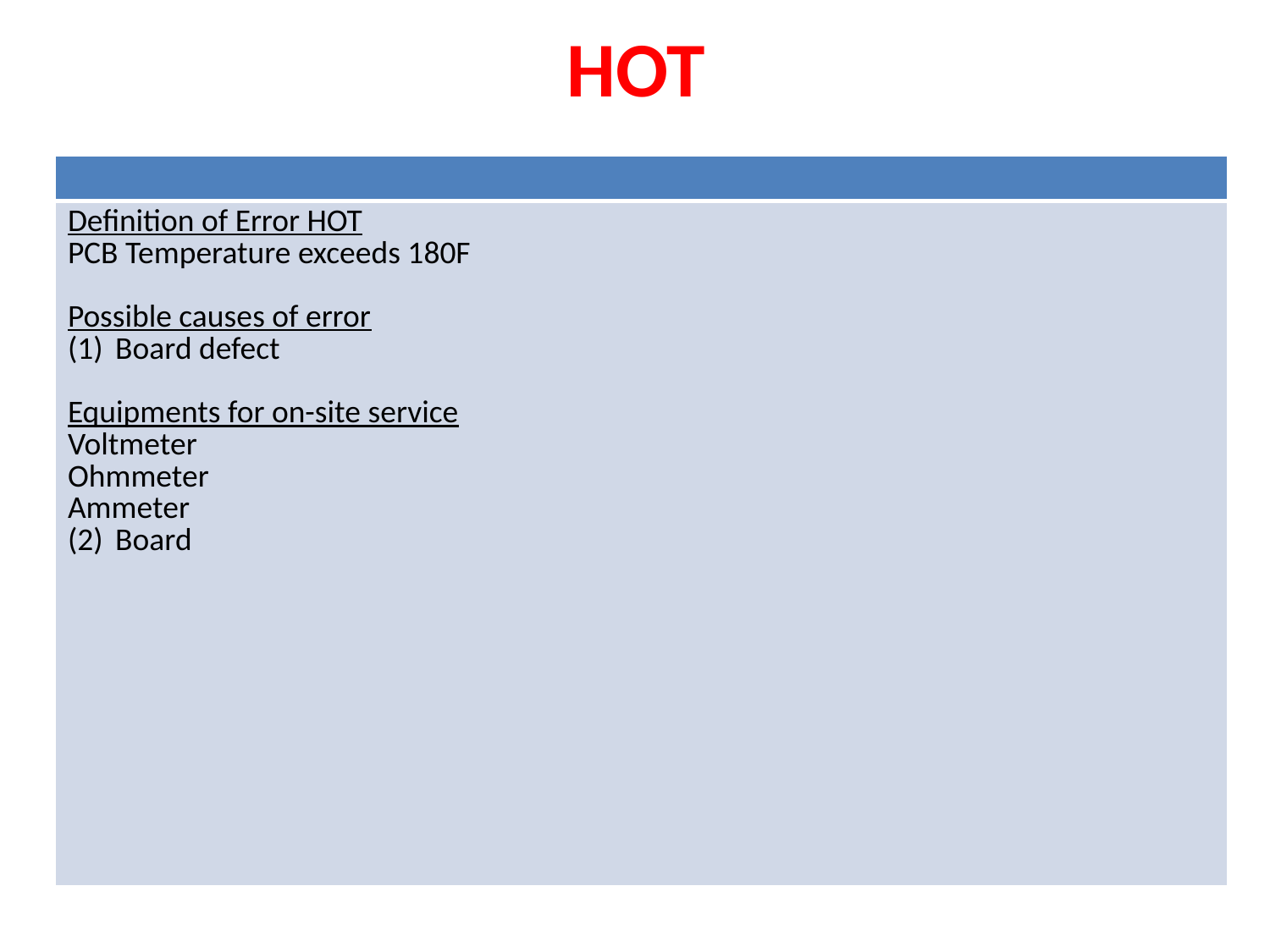

# HOT
|  |
| --- |
| Definition of Error HOT PCB Temperature exceeds 180F Possible causes of error Board defect Equipments for on-site service Voltmeter Ohmmeter Ammeter Board |